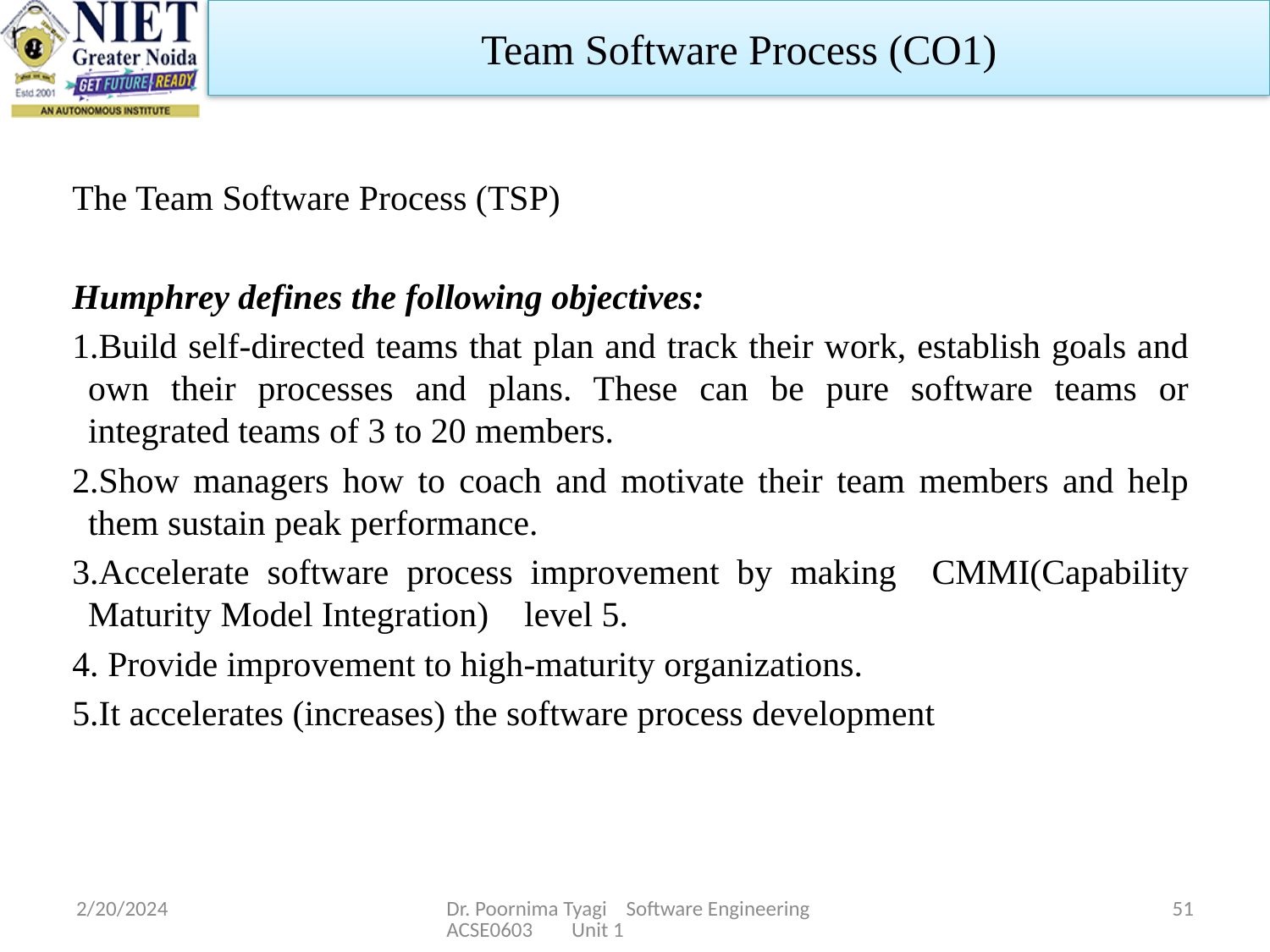

Team Software Process (CO1)
The Team Software Process (TSP)

Humphrey defines the following objectives:
Build self-directed teams that plan and track their work, establish goals and own their processes and plans. These can be pure software teams or integrated teams of 3 to 20 members.
Show managers how to coach and motivate their team members and help them sustain peak performance.
Accelerate software process improvement by making  CMMI(Capability Maturity Model Integration)    level 5.
 Provide improvement to high-maturity organizations.
It accelerates (increases) the software process development
2/20/2024
Dr. Poornima Tyagi    Software Engineering ACSE0603        Unit 1
51